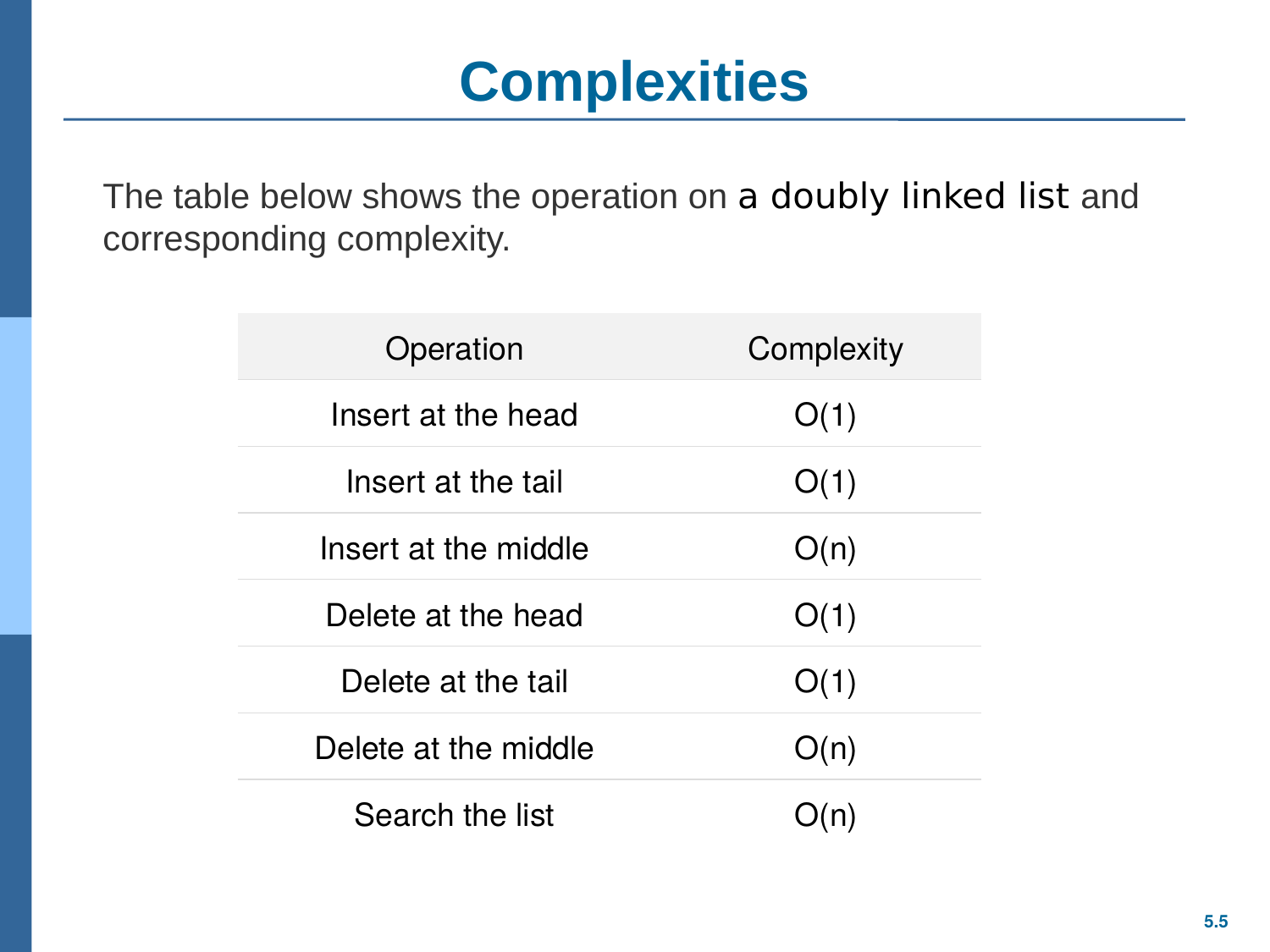

# Complexities
The table below shows the operation on a doubly linked list and corresponding complexity.
| Operation | Complexity |
| --- | --- |
| Insert at the head | O(1) |
| Insert at the tail | O(1) |
| Insert at the middle | O(n) |
| Delete at the head | O(1) |
| Delete at the tail | O(1) |
| Delete at the middle | O(n) |
| Search the list | O(n) |